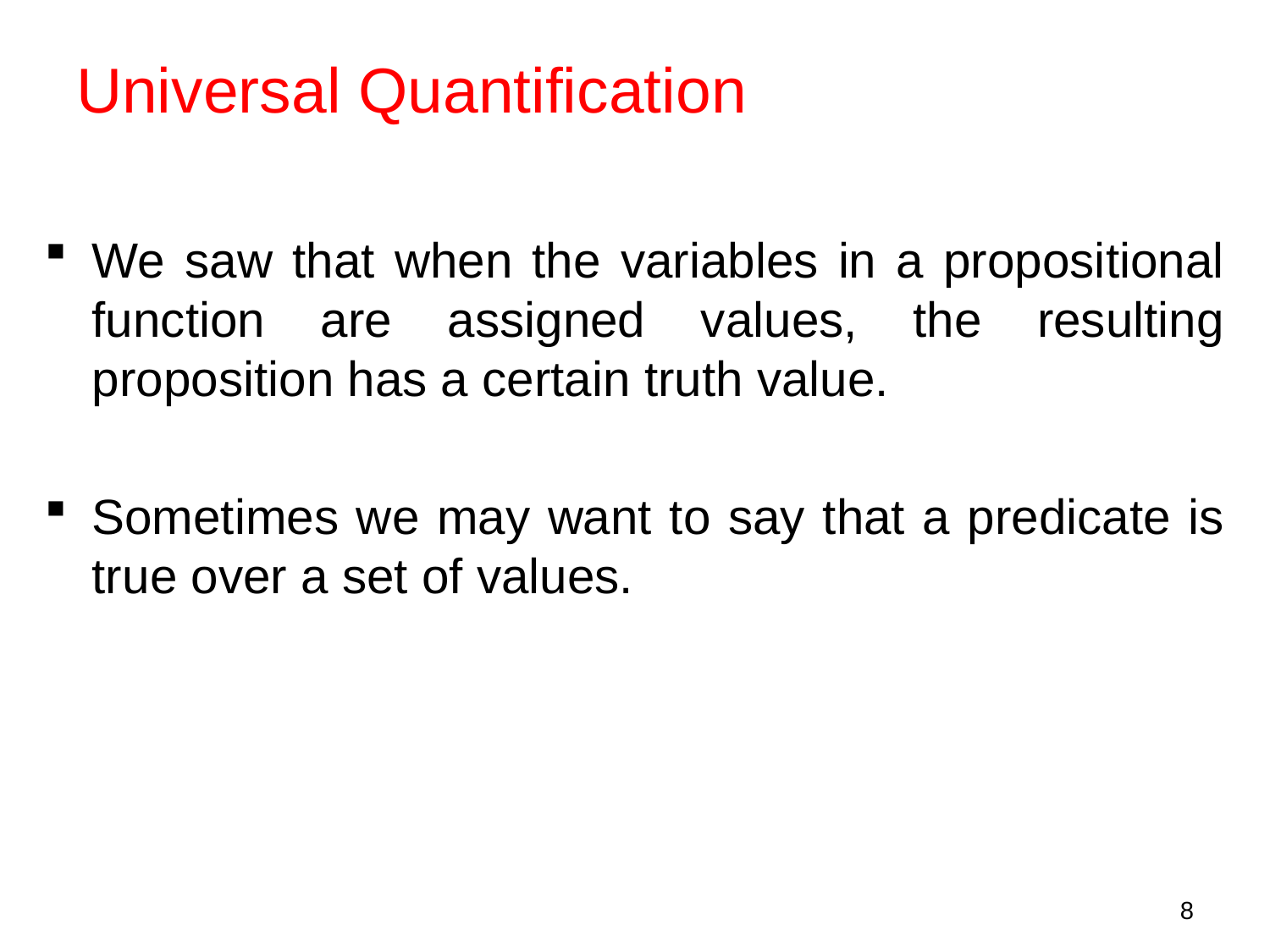

# Universal Quantification
We saw that when the variables in a propositional function are assigned values, the resulting proposition has a certain truth value.

Sometimes we may want to say that a predicate is true over a set of values.

8